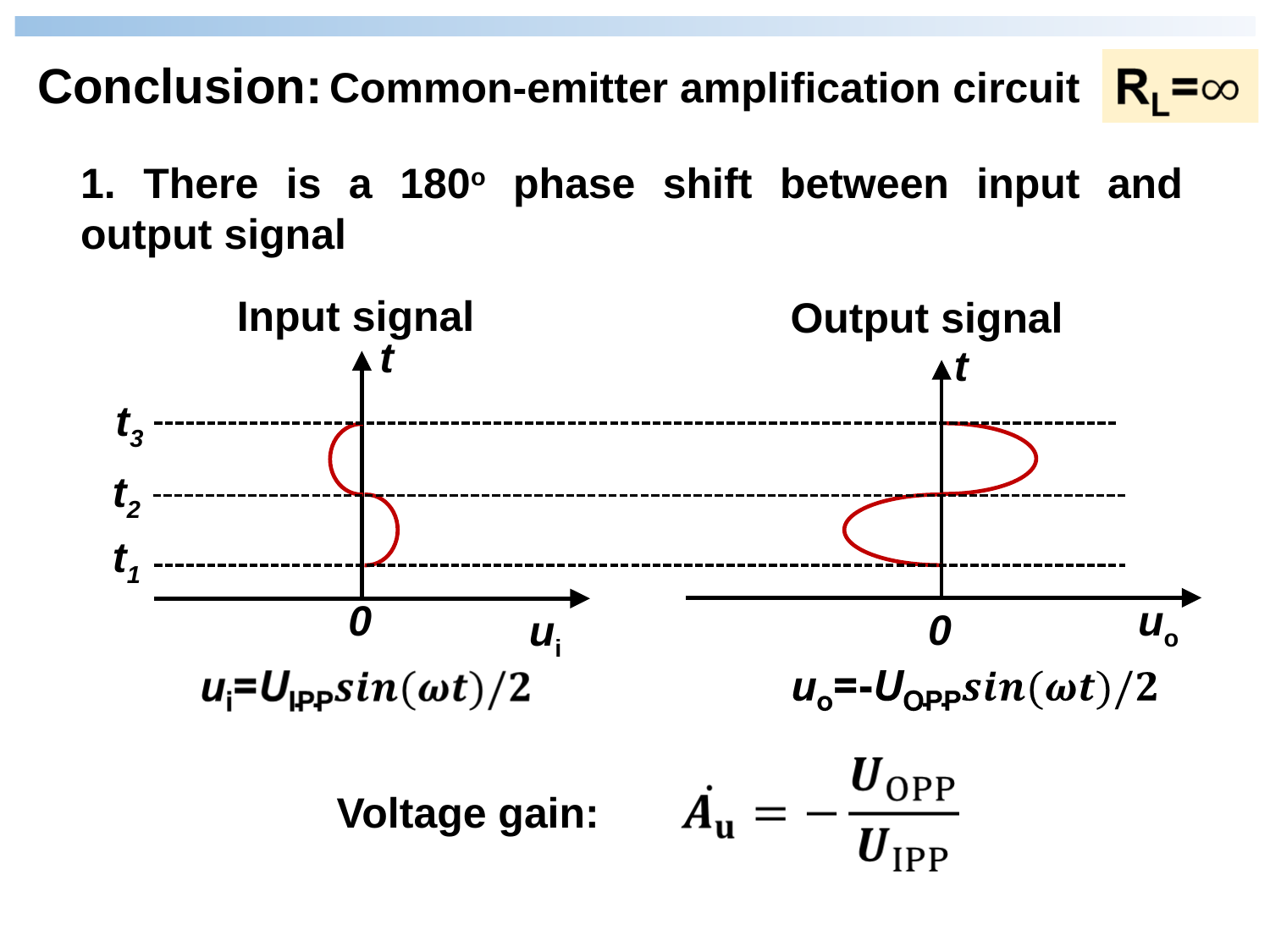

Conclusion:

Common-emitter amplification circuit
1. There is a 180o phase shift between input and output signal
Input signal
Output signal
t
t
uo

t3

t2

t1
0
0
ui

Voltage gain: